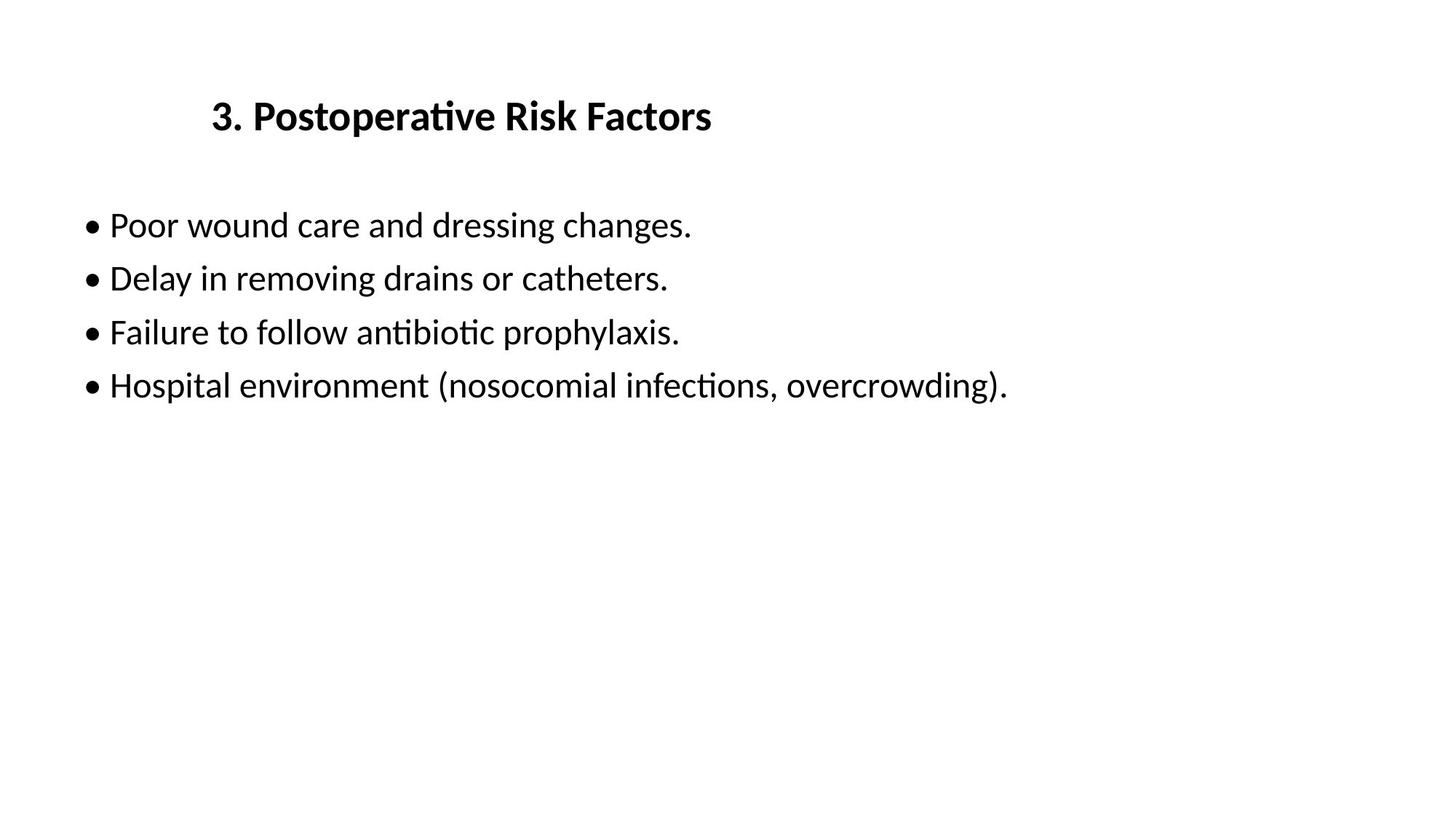

3. Postoperative Risk Factors
• Poor wound care and dressing changes.
• Delay in removing drains or catheters.
• Failure to follow antibiotic prophylaxis.
• Hospital environment (nosocomial infections, overcrowding).